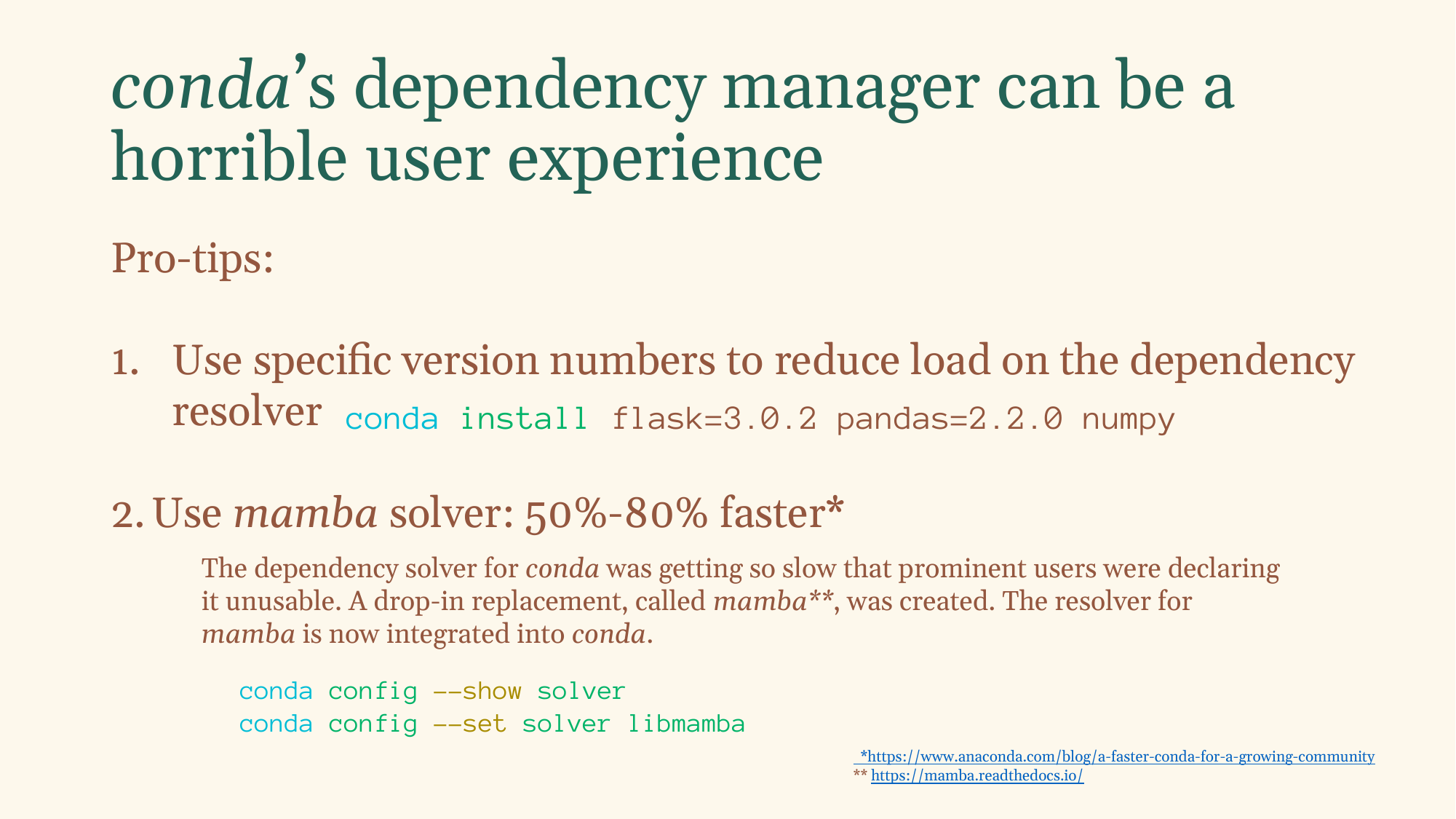

# conda’s dependency manager can be a horrible user experience
Pro-tips:

Use specific version numbers to reduce load on the dependency resolver

Use mamba solver: 50%-80% faster*
conda install flask=3.0.2 pandas=2.2.0 numpy
The dependency solver for conda was getting so slow that prominent users were declaring it unusable. A drop-in replacement, called mamba**, was created. The resolver for mamba is now integrated into conda.
conda config --show solver
conda config --set solver libmamba
  *https://www.anaconda.com/blog/a-faster-conda-for-a-growing-community
** https://mamba.readthedocs.io/